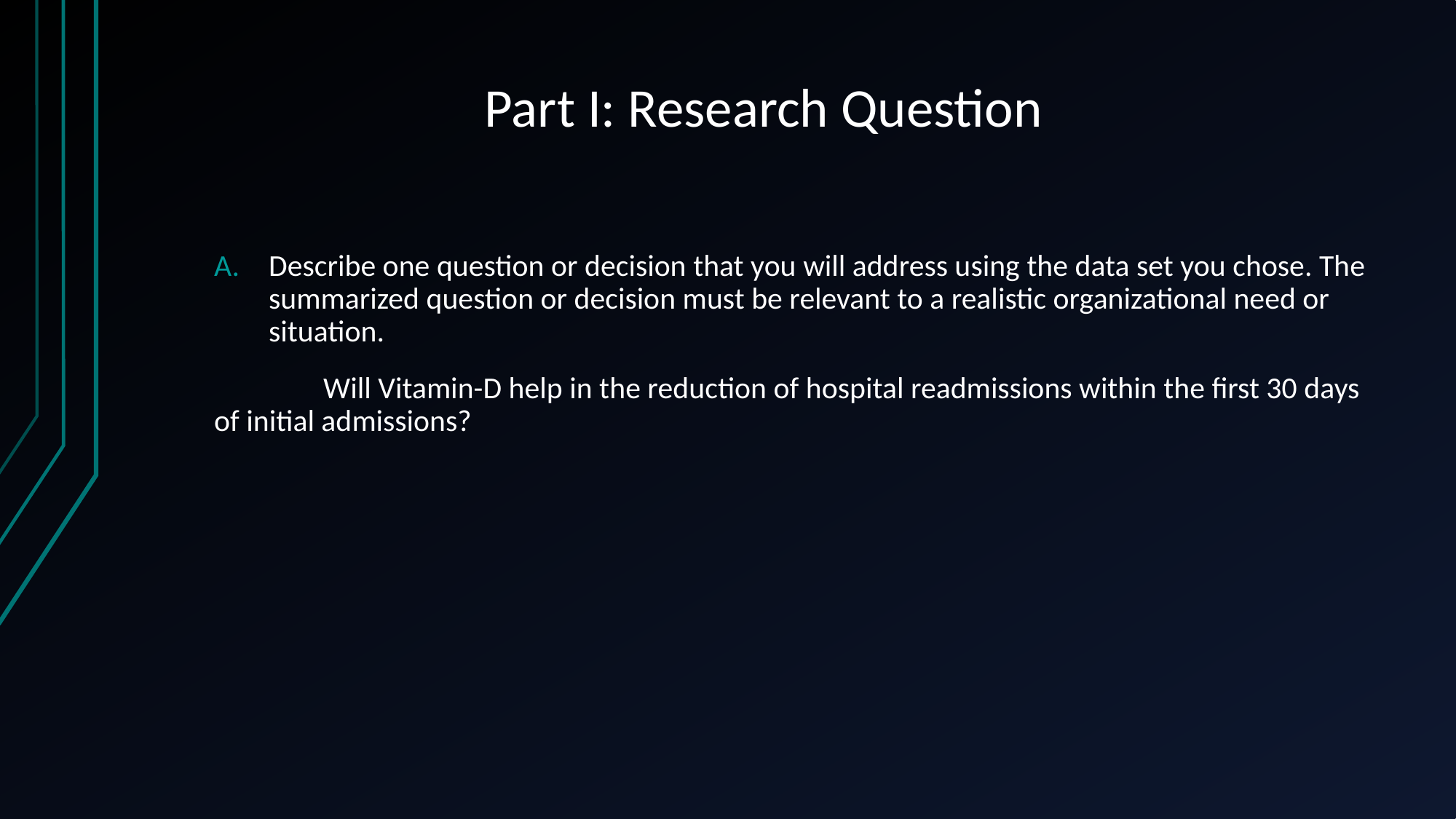

# Part I: Research Question

Describe one question or decision that you will address using the data set you chose. The summarized question or decision must be relevant to a realistic organizational need or situation.
 	Will Vitamin-D help in the reduction of hospital readmissions within the first 30 days of initial admissions?